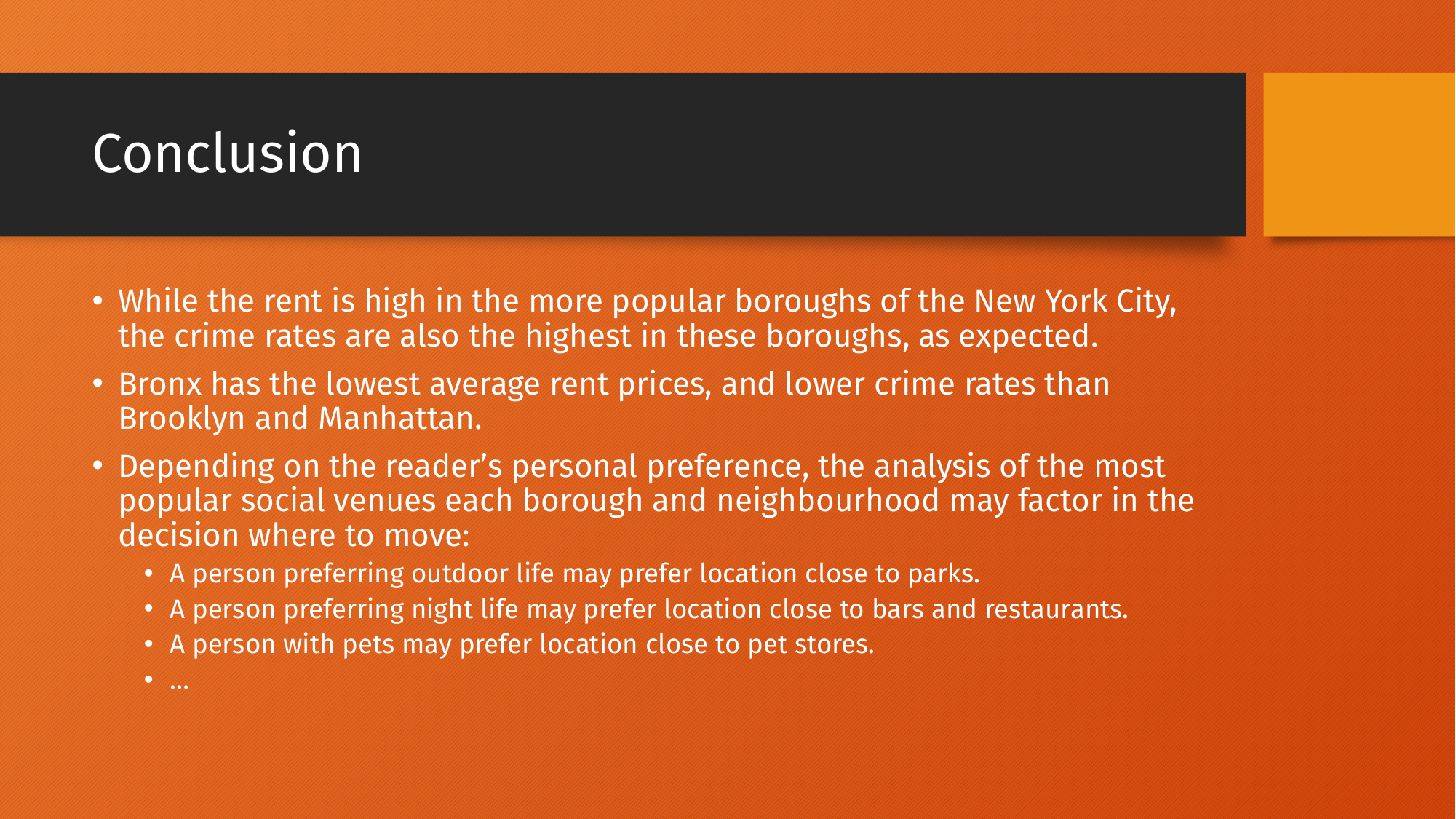

# Conclusion
While the rent is high in the more popular boroughs of the New York City, the crime rates are also the highest in these boroughs, as expected.
Bronx has the lowest average rent prices, and lower crime rates than Brooklyn and Manhattan.
Depending on the reader’s personal preference, the analysis of the most popular social venues each borough and neighbourhood may factor in the decision where to move:
A person preferring outdoor life may prefer location close to parks.
A person preferring night life may prefer location close to bars and restaurants.
A person with pets may prefer location close to pet stores.
…